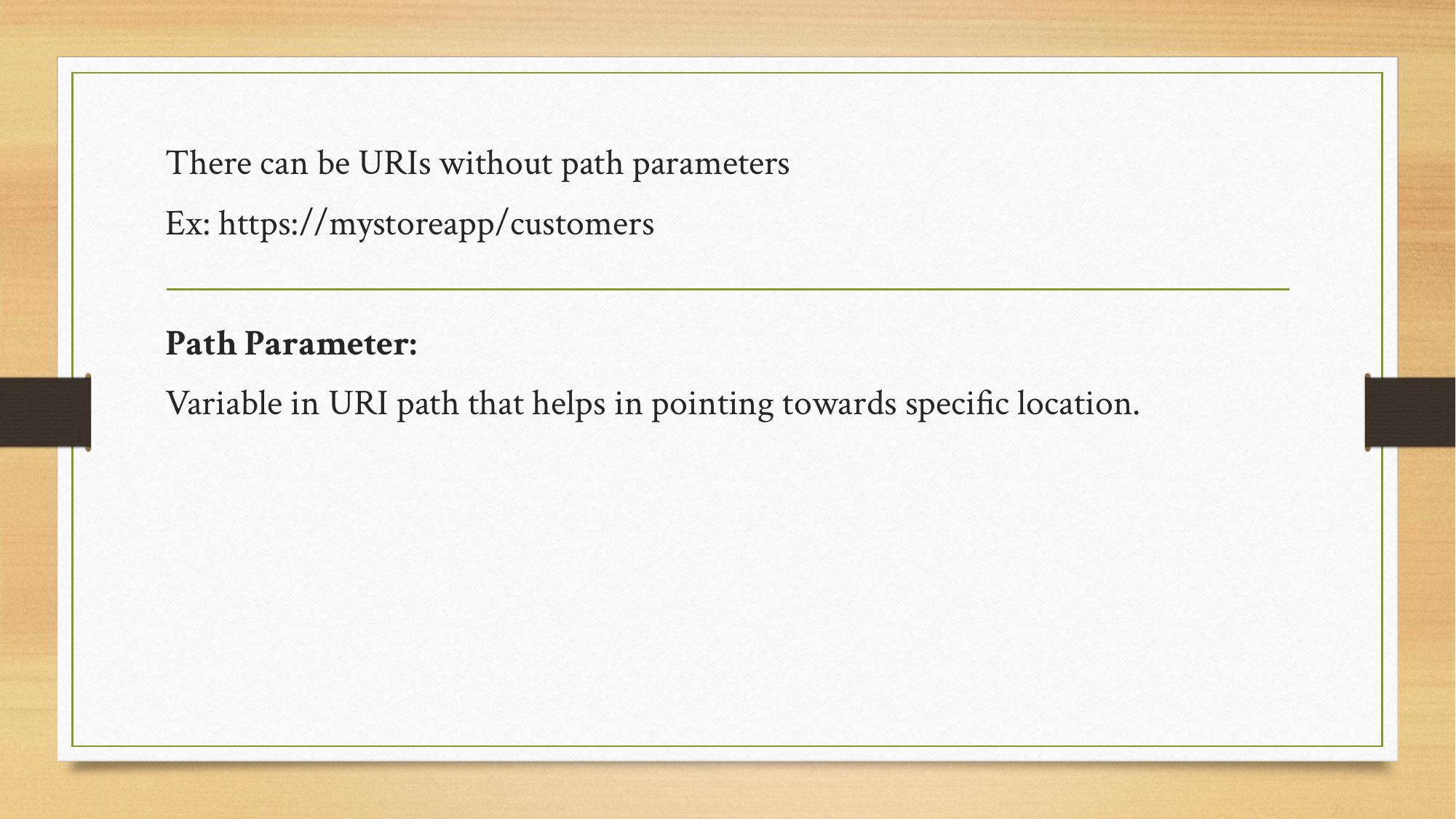

There can be URIs without path parameters
Ex: https://mystoreapp/customers

Path Parameter:
Variable in URI path that helps in pointing towards specific location.